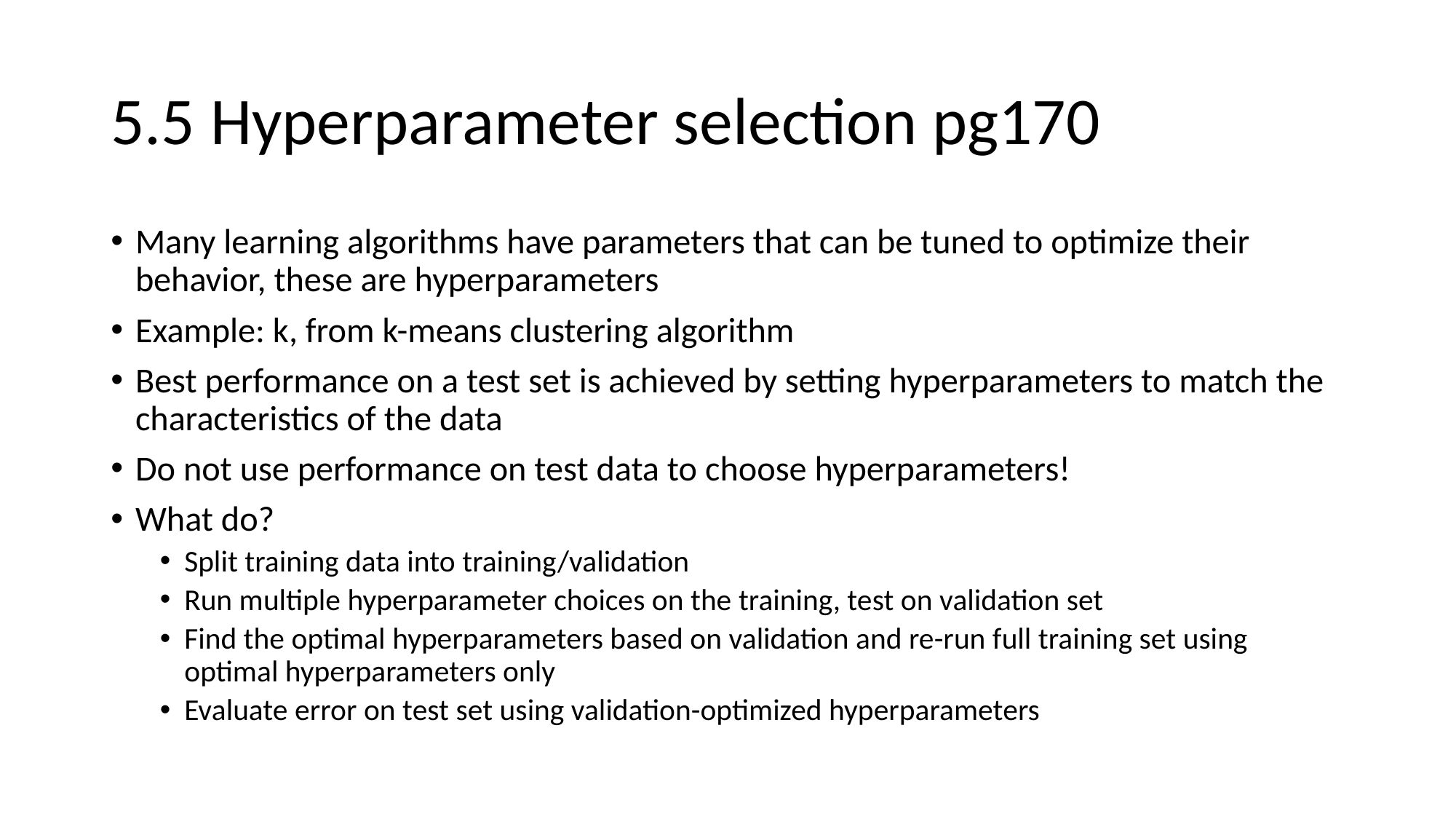

# 5.5 Hyperparameter selection pg170
Many learning algorithms have parameters that can be tuned to optimize their behavior, these are hyperparameters
Example: k, from k-means clustering algorithm
Best performance on a test set is achieved by setting hyperparameters to match the characteristics of the data
Do not use performance on test data to choose hyperparameters!
What do?
Split training data into training/validation
Run multiple hyperparameter choices on the training, test on validation set
Find the optimal hyperparameters based on validation and re-run full training set using optimal hyperparameters only
Evaluate error on test set using validation-optimized hyperparameters